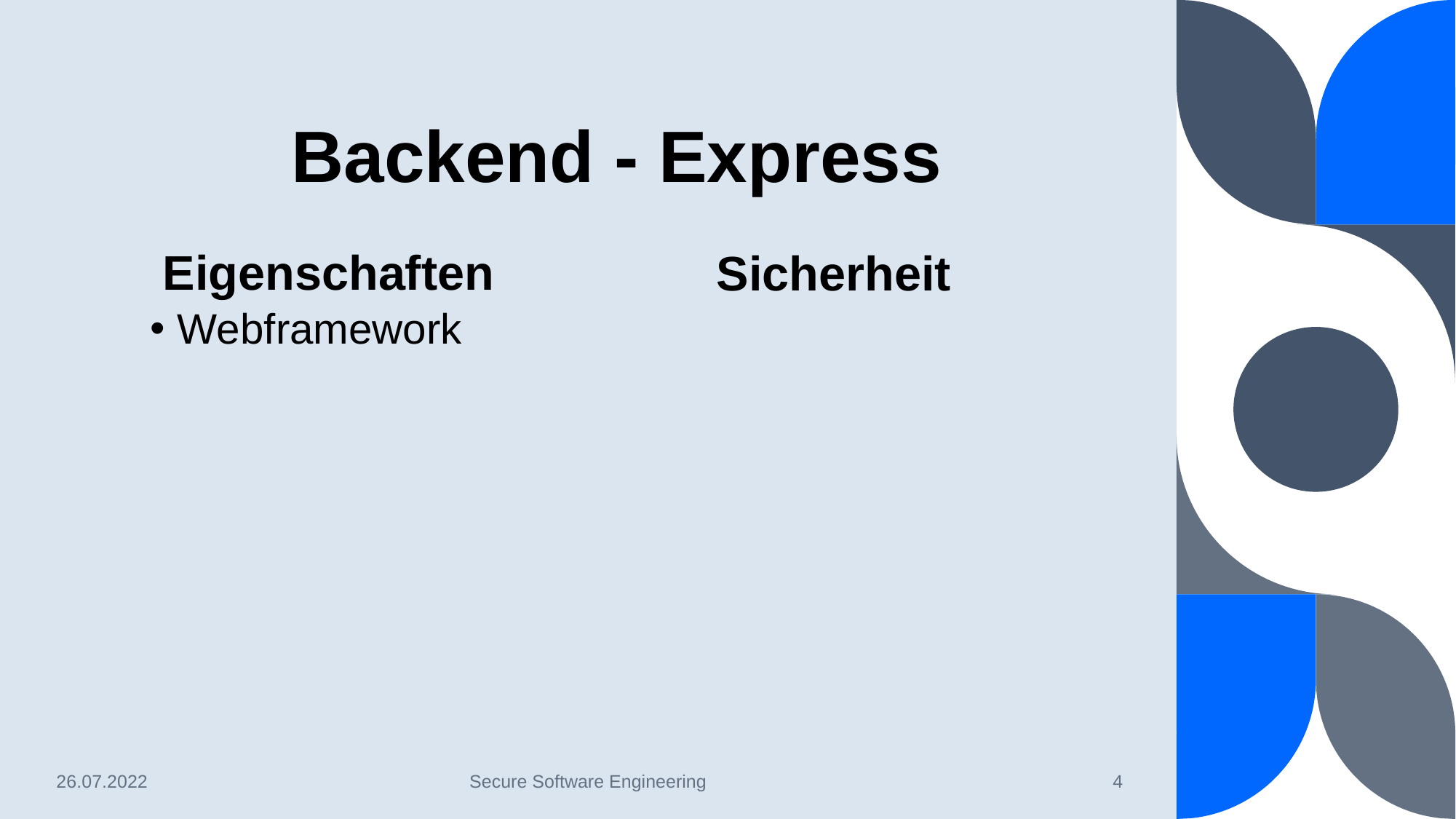

# Backend - Express
Eigenschaften
Sicherheit
Webframework

26.07.2022
Secure Software Engineering
4